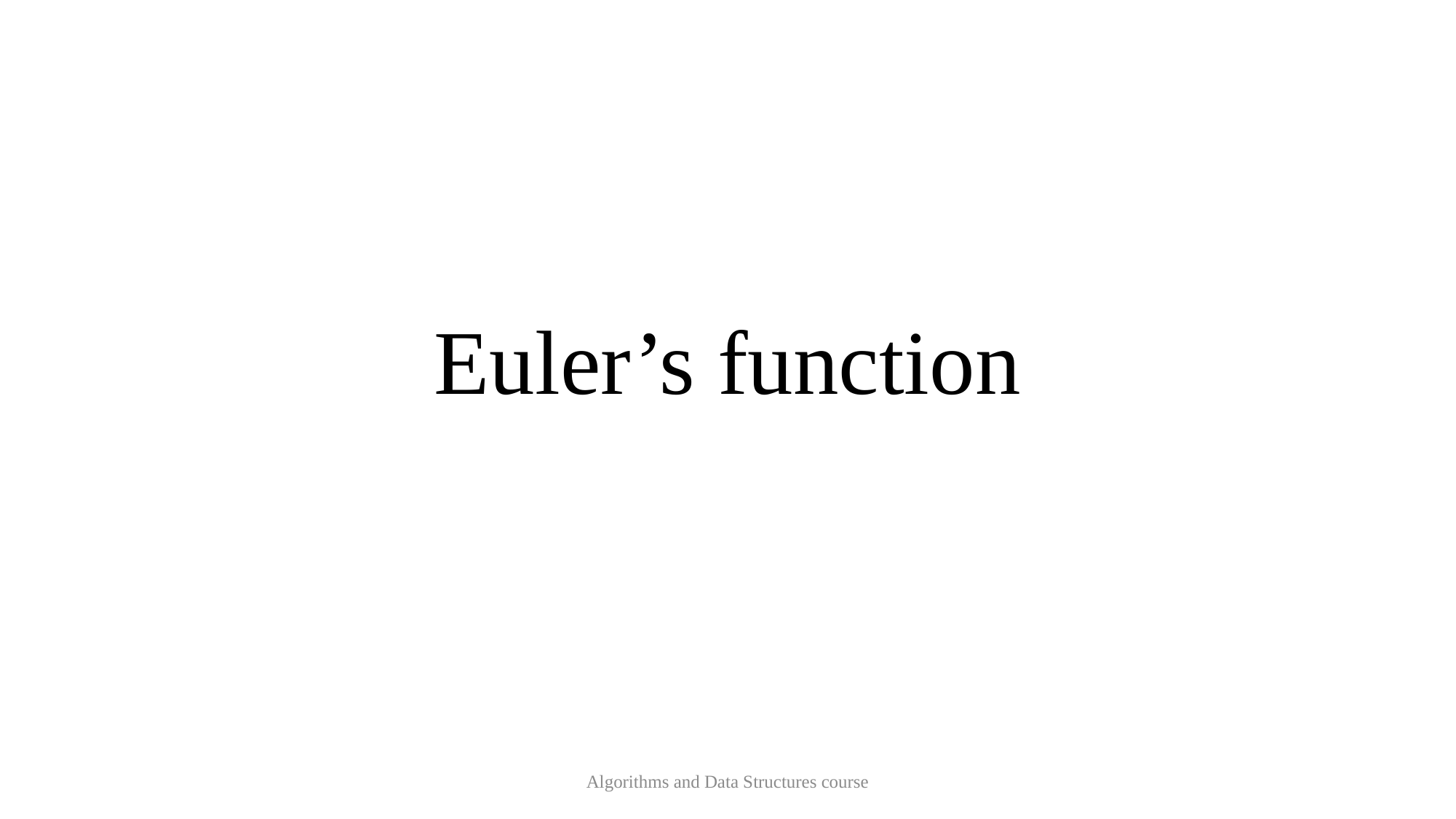

# Euler’s function

Algorithms and Data Structures course